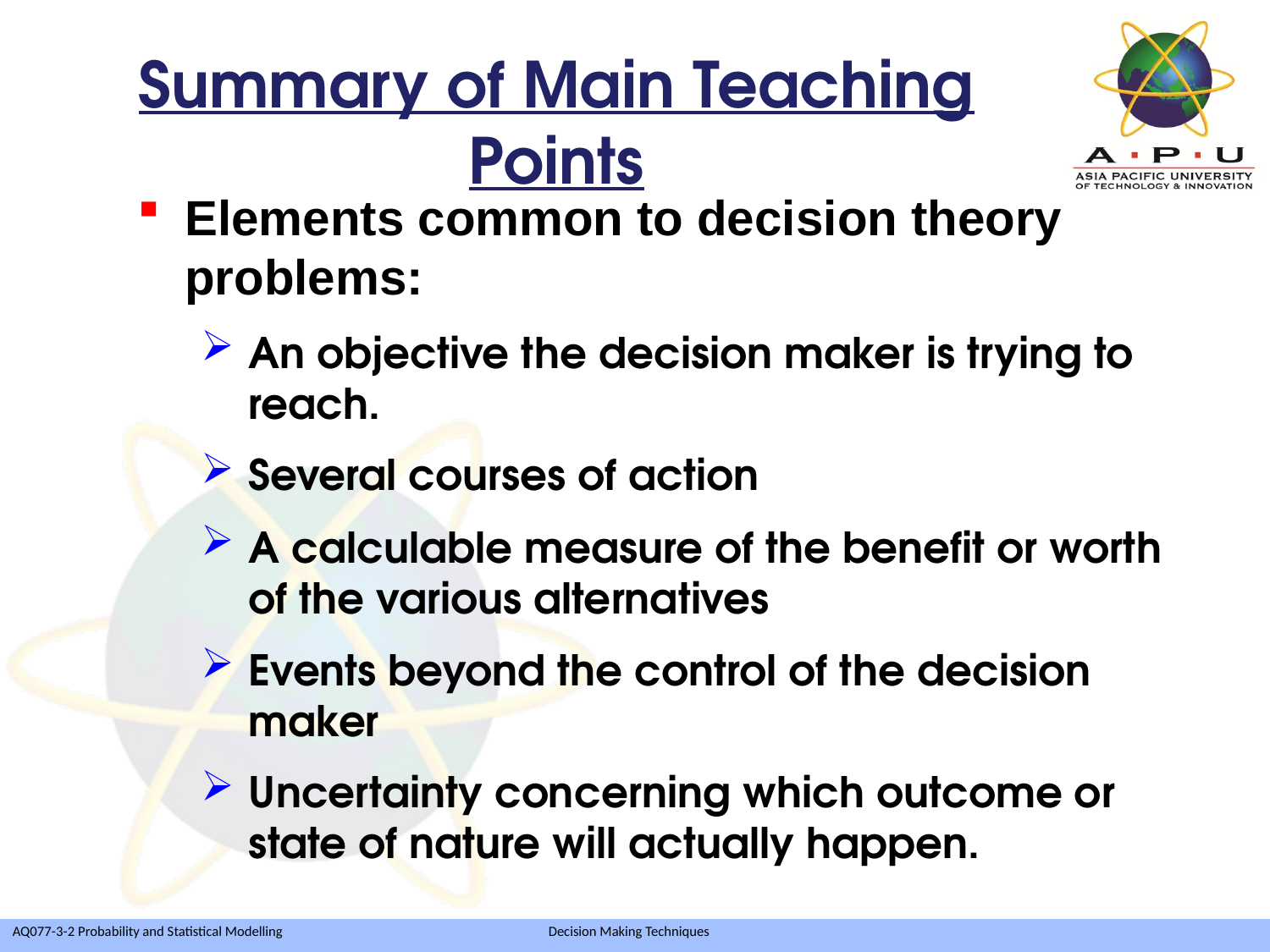

Summary of Main Teaching Points
Elements common to decision theory problems:
An objective the decision maker is trying to reach.
Several courses of action
A calculable measure of the benefit or worth of the various alternatives
Events beyond the control of the decision maker
Uncertainty concerning which outcome or state of nature will actually happen.